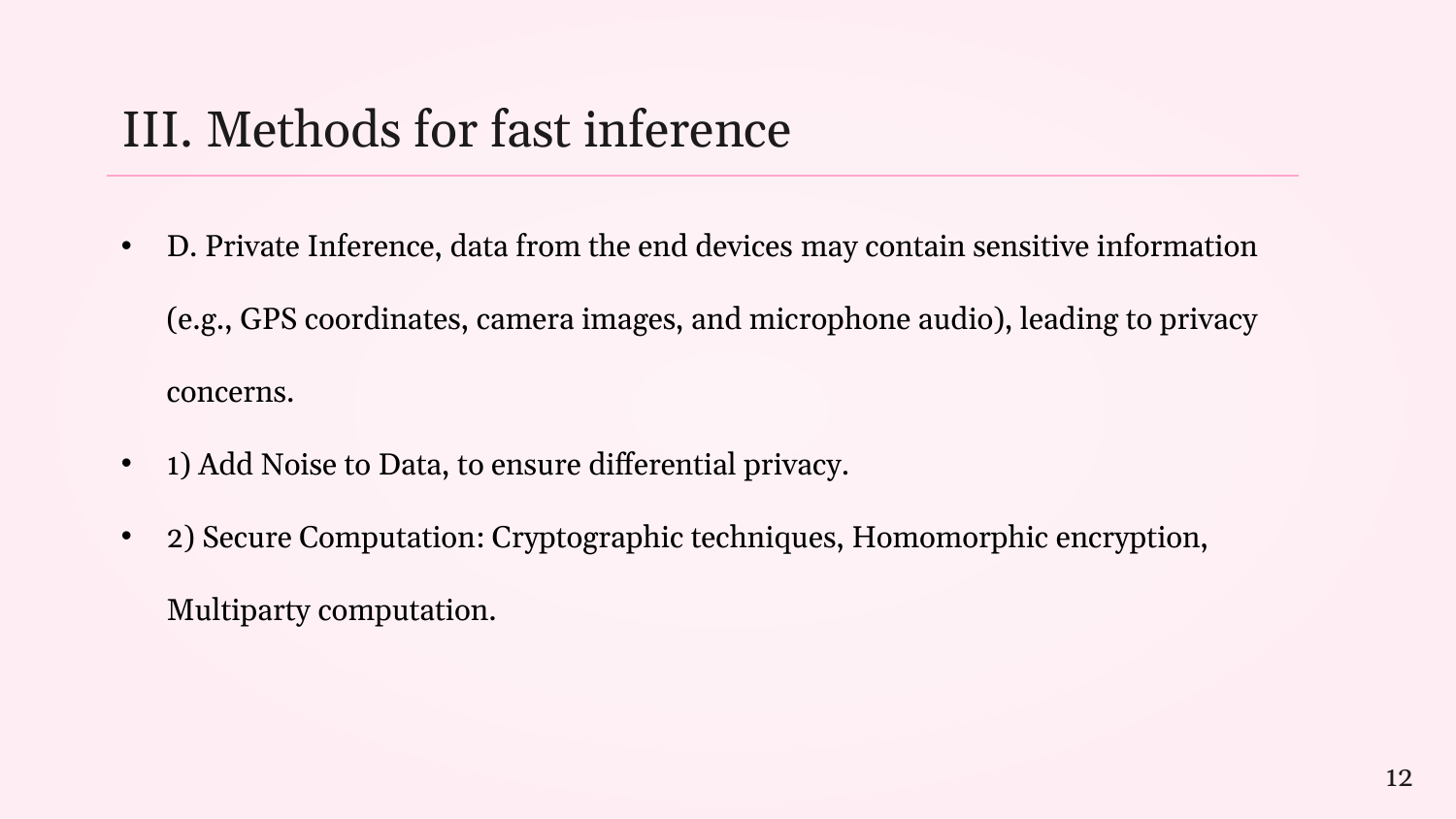

III. Methods for fast inference
D. Private Inference, data from the end devices may contain sensitive information (e.g., GPS coordinates, camera images, and microphone audio), leading to privacy concerns.
1) Add Noise to Data, to ensure differential privacy.
2) Secure Computation: Cryptographic techniques, Homomorphic encryption, Multiparty computation.
12